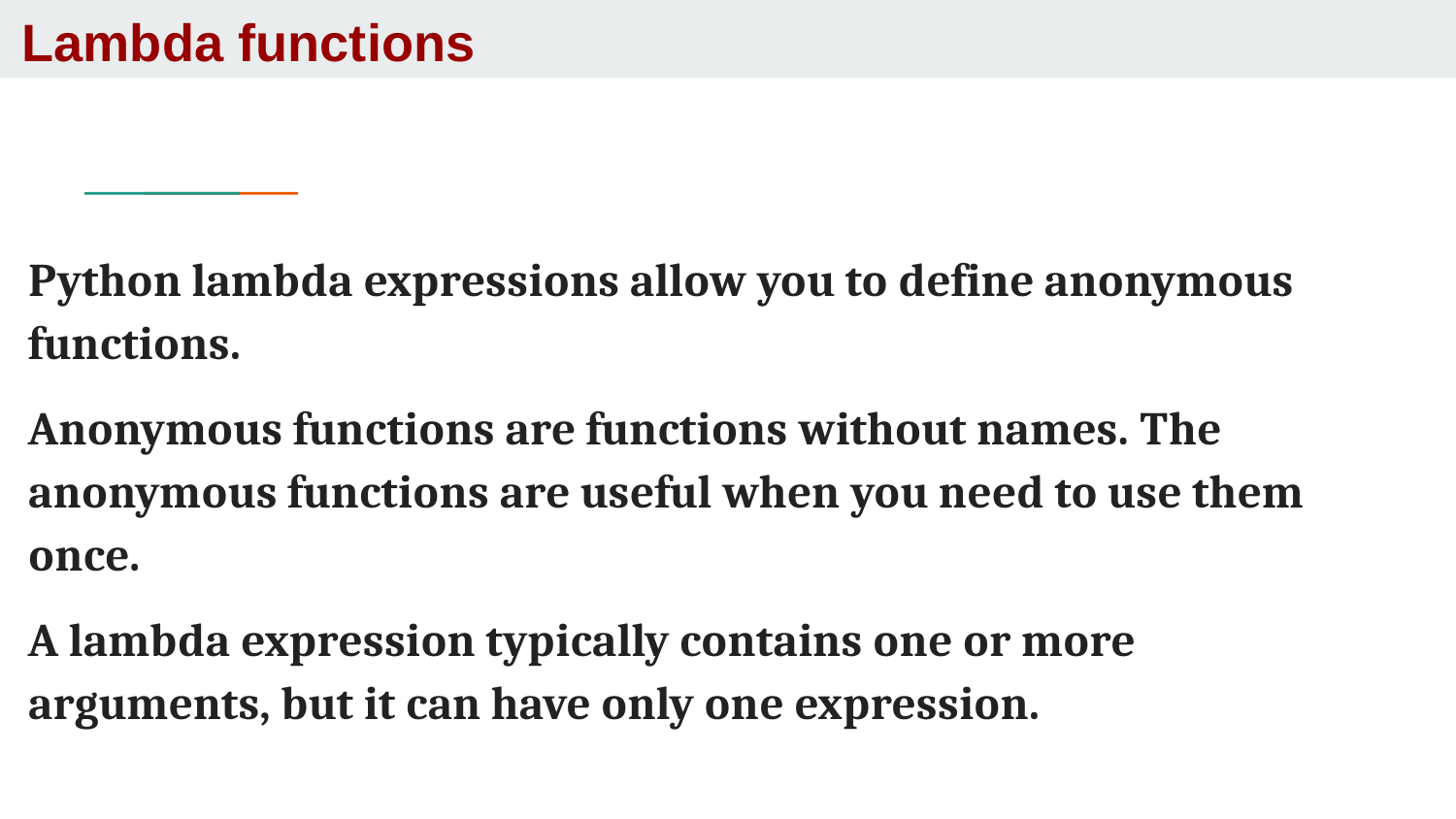

# Lambda functions
Python lambda expressions allow you to define anonymous functions.
Anonymous functions are functions without names. The anonymous functions are useful when you need to use them once.
A lambda expression typically contains one or more arguments, but it can have only one expression.